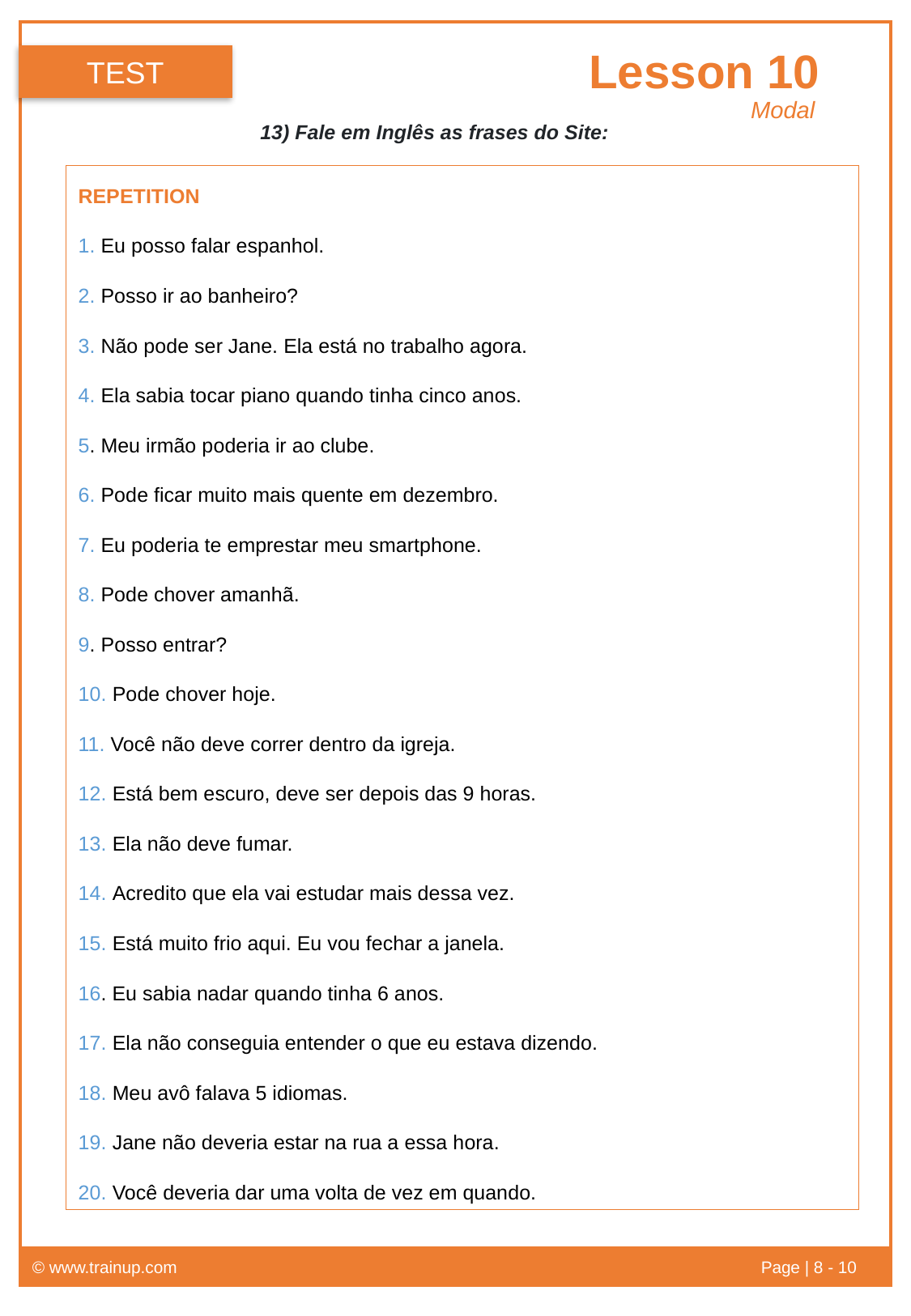

Lesson 10
TEST

Modal
13) Fale em Inglês as frases do Site:
REPETITION
1. Eu posso falar espanhol.
2. Posso ir ao banheiro?
3. Não pode ser Jane. Ela está no trabalho agora.
4. Ela sabia tocar piano quando tinha cinco anos.
5. Meu irmão poderia ir ao clube.
6. Pode ficar muito mais quente em dezembro.
7. Eu poderia te emprestar meu smartphone.
8. Pode chover amanhã.
9. Posso entrar?
10. Pode chover hoje.
11. Você não deve correr dentro da igreja.
12. Está bem escuro, deve ser depois das 9 horas.
13. Ela não deve fumar.
14. Acredito que ela vai estudar mais dessa vez.
15. Está muito frio aqui. Eu vou fechar a janela.
16. Eu sabia nadar quando tinha 6 anos.
17. Ela não conseguia entender o que eu estava dizendo.
18. Meu avô falava 5 idiomas.
19. Jane não deveria estar na rua a essa hora.
20. Você deveria dar uma volta de vez em quando.
© www.trainup.com					Page | 8 - 10